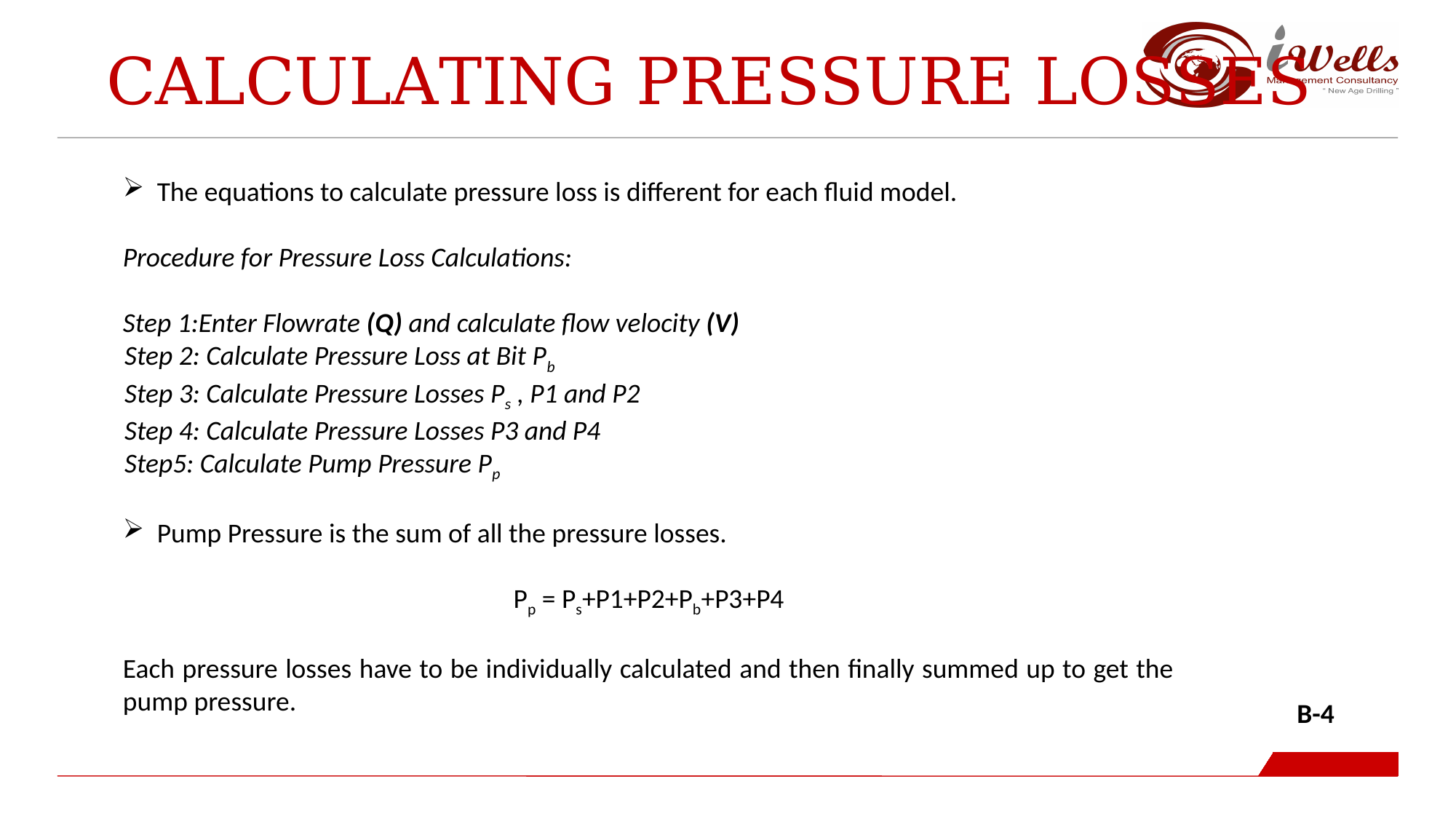

Calculating Pressure Losses
The equations to calculate pressure loss is different for each fluid model.

Procedure for Pressure Loss Calculations:

Step 1:Enter Flowrate (Q) and calculate flow velocity (V)
Step 2: Calculate Pressure Loss at Bit Pb
Step 3: Calculate Pressure Losses Ps , P1 and P2
Step 4: Calculate Pressure Losses P3 and P4
Step5: Calculate Pump Pressure Pp

Pump Pressure is the sum of all the pressure losses.

Pp = Ps+P1+P2+Pb+P3+P4

Each pressure losses have to be individually calculated and then finally summed up to get the pump pressure.

B-4